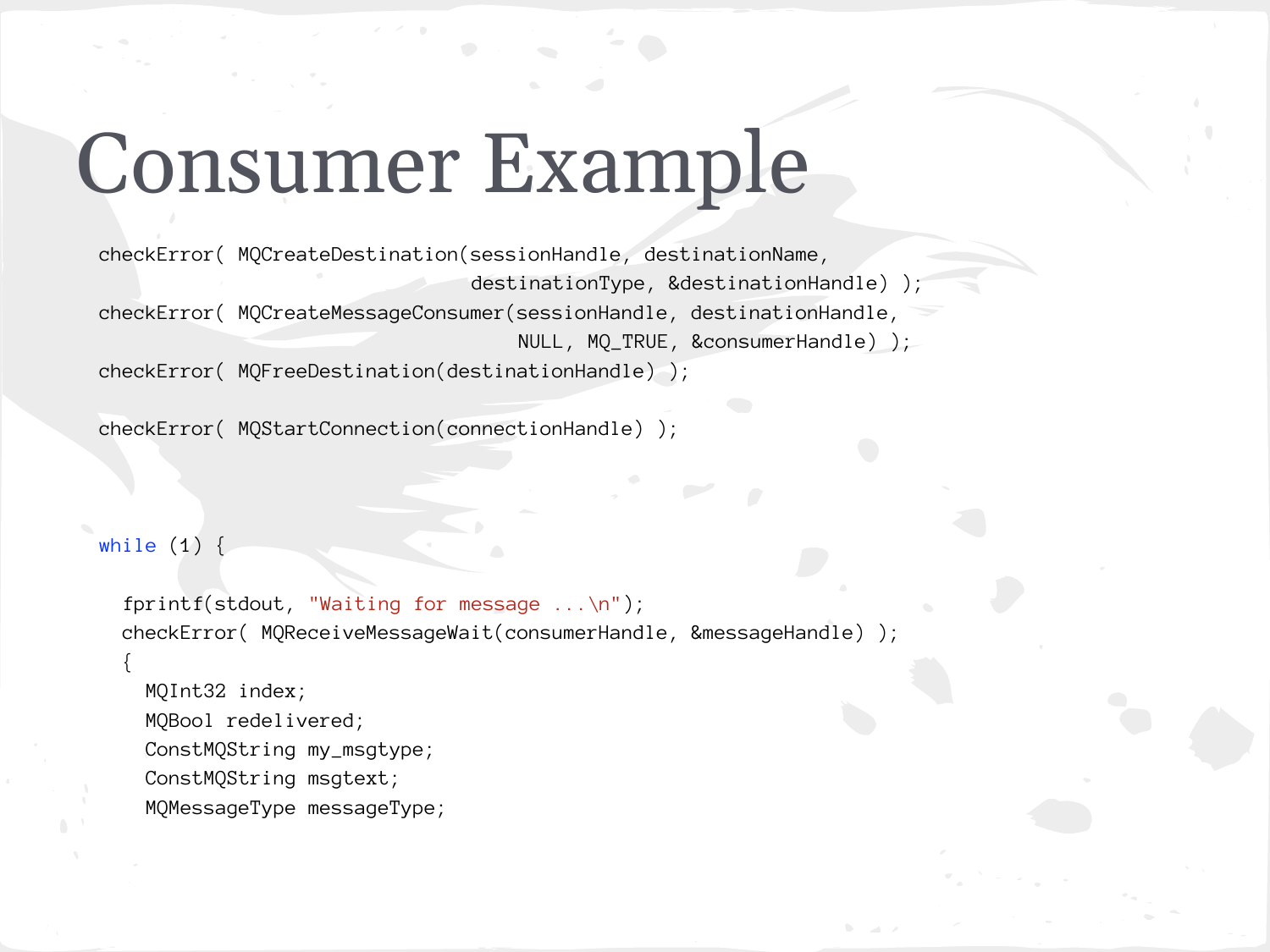

# Consumer Example

  checkError( MQCreateDestination(sessionHandle, destinationName,
                                  destinationType, &destinationHandle) );
  checkError( MQCreateMessageConsumer(sessionHandle, destinationHandle,
                                      NULL, MQ_TRUE, &consumerHandle) );
  checkError( MQFreeDestination(destinationHandle) );

  checkError( MQStartConnection(connectionHandle) );

  while (1) {

    fprintf(stdout, "Waiting for message ...\n");
    checkError( MQReceiveMessageWait(consumerHandle, &messageHandle) );
    {
      MQInt32 index;
      MQBool redelivered;
      ConstMQString my_msgtype;
      ConstMQString msgtext;
      MQMessageType messageType;